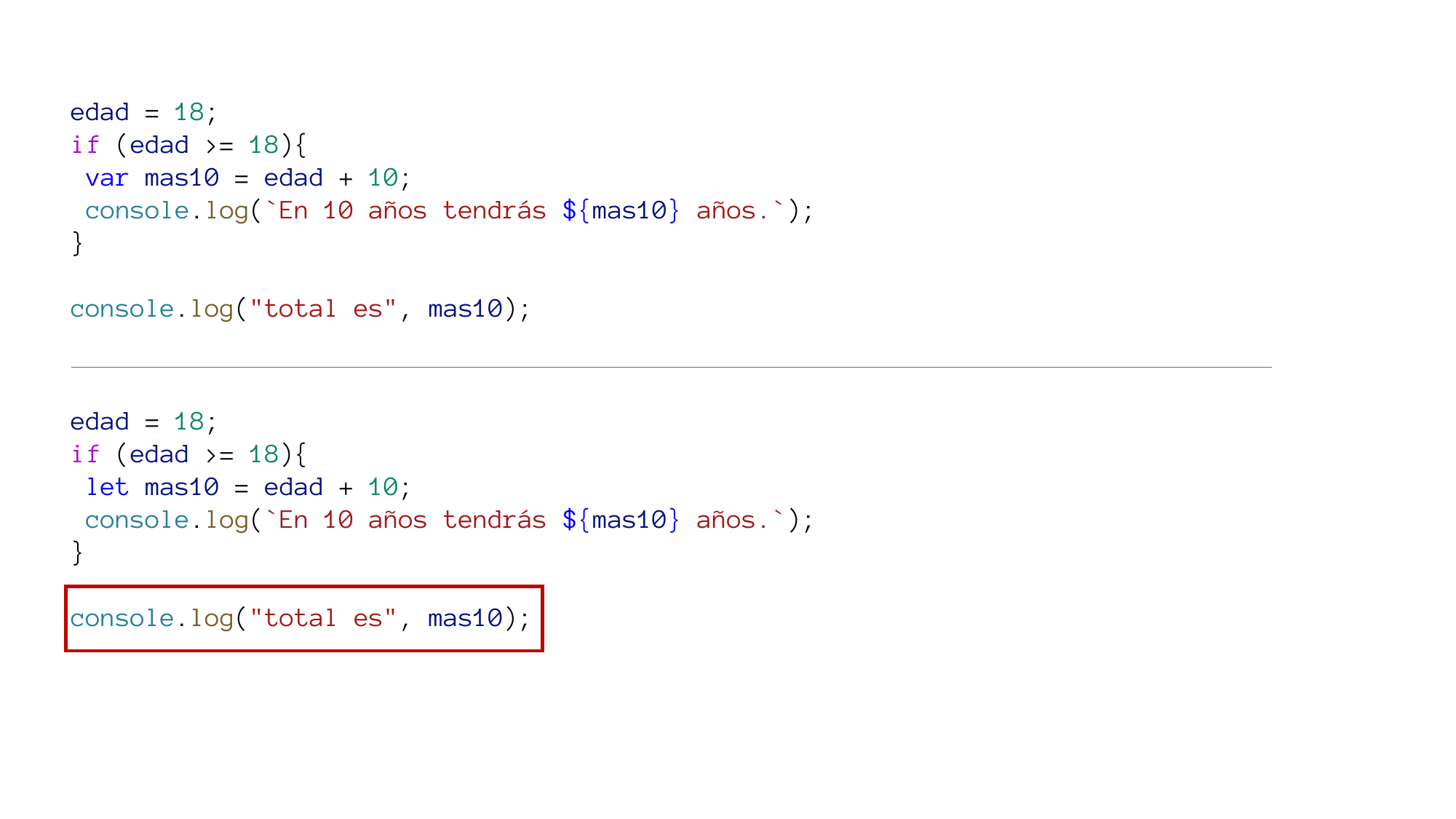

edad = 18;
if (edad >= 18){
 var mas10 = edad + 10;
 console.log(`En 10 años tendrás ${mas10} años.`);
}
console.log("total es", mas10);
edad = 18;
if (edad >= 18){
 let mas10 = edad + 10;
 console.log(`En 10 años tendrás ${mas10} años.`);
}
console.log("total es", mas10);